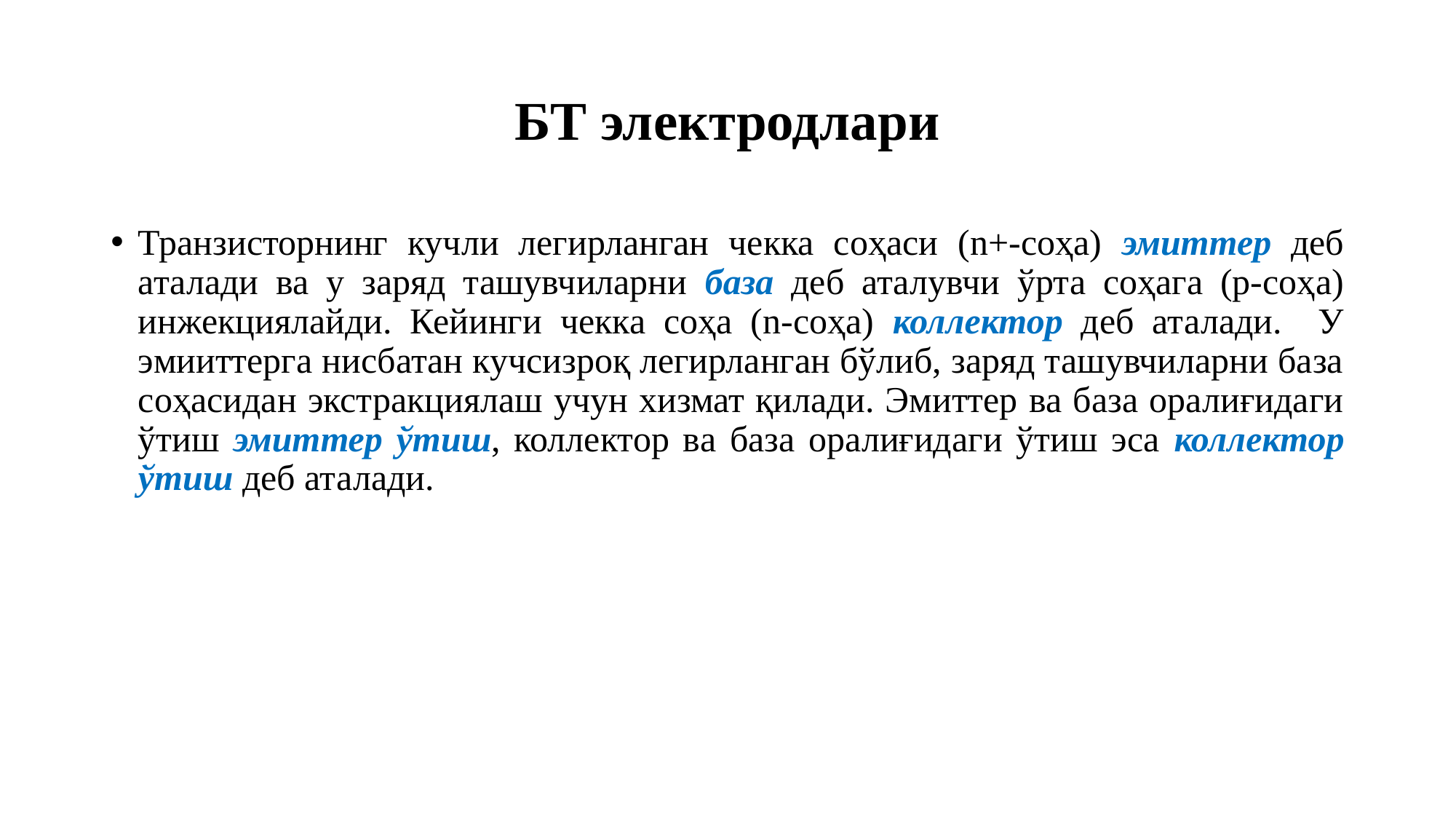

# БТ электродлари
Транзисторнинг кучли легирланган чекка соҳаси (n+-соҳа) эмиттер деб аталади ва у заряд ташувчиларни база деб аталувчи ўрта соҳага (р-соҳа) инжекциялайди. Кейинги чекка соҳа (n-соҳа) коллектор деб аталади.  У эмииттерга нисбатан кучсизроқ легирланган бўлиб, заряд ташувчиларни база соҳасидан экстракциялаш учун хизмат қилади. Эмиттер ва база оралиғидаги ўтиш эмиттер ўтиш, коллектор ва база оралиғидаги ўтиш эса коллектор ўтиш деб аталади.